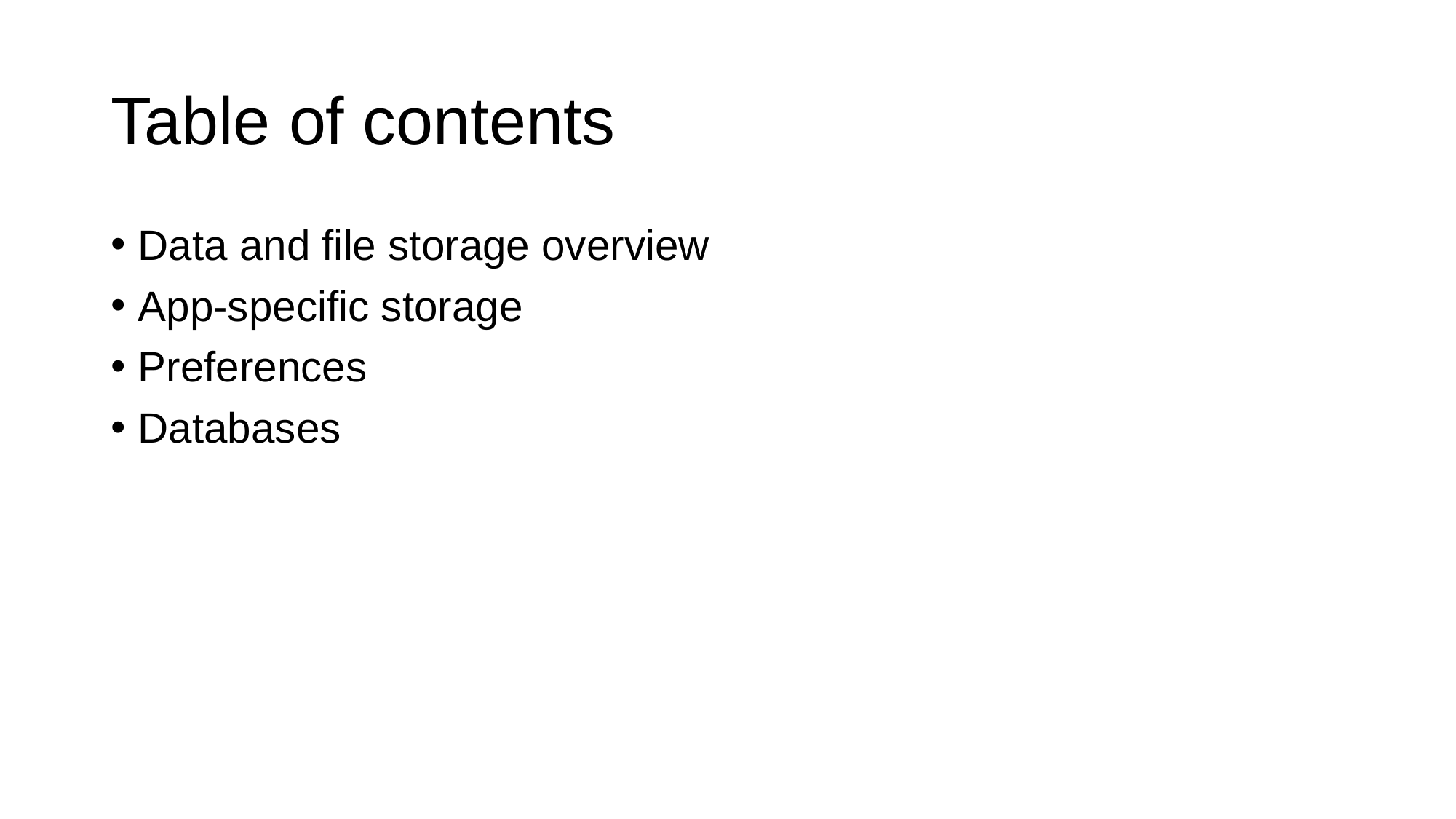

# Table of contents
Data and file storage overview
App-specific storage
Preferences
Databases